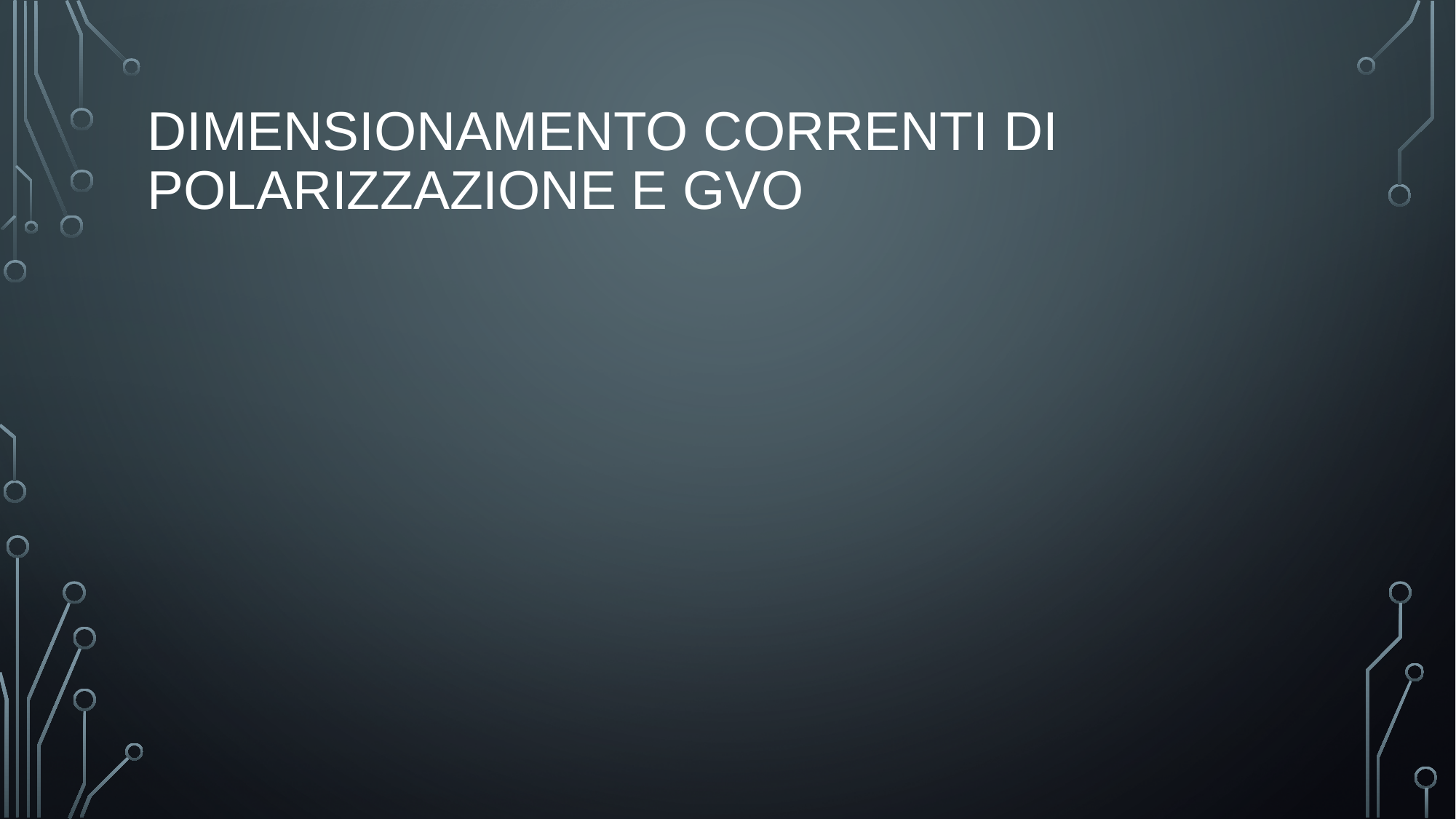

# Dimensionamento correnti di polarizzazione e gvo